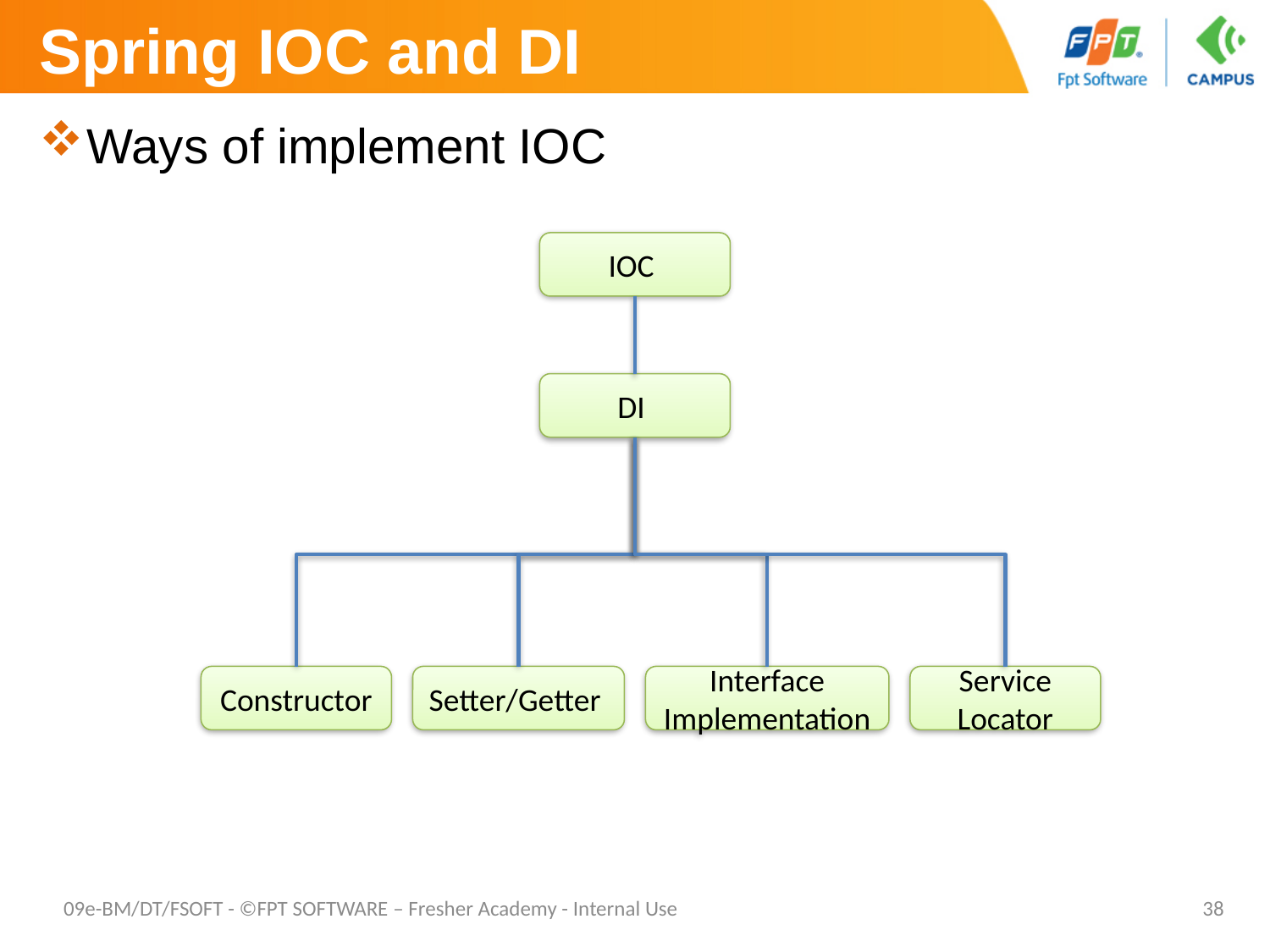

# Spring IOC and DI
Ways of implement IOC
IOC
DI
Constructor
Setter/Getter
Interface Implementation
Service Locator
09e-BM/DT/FSOFT - ©FPT SOFTWARE – Fresher Academy - Internal Use
38